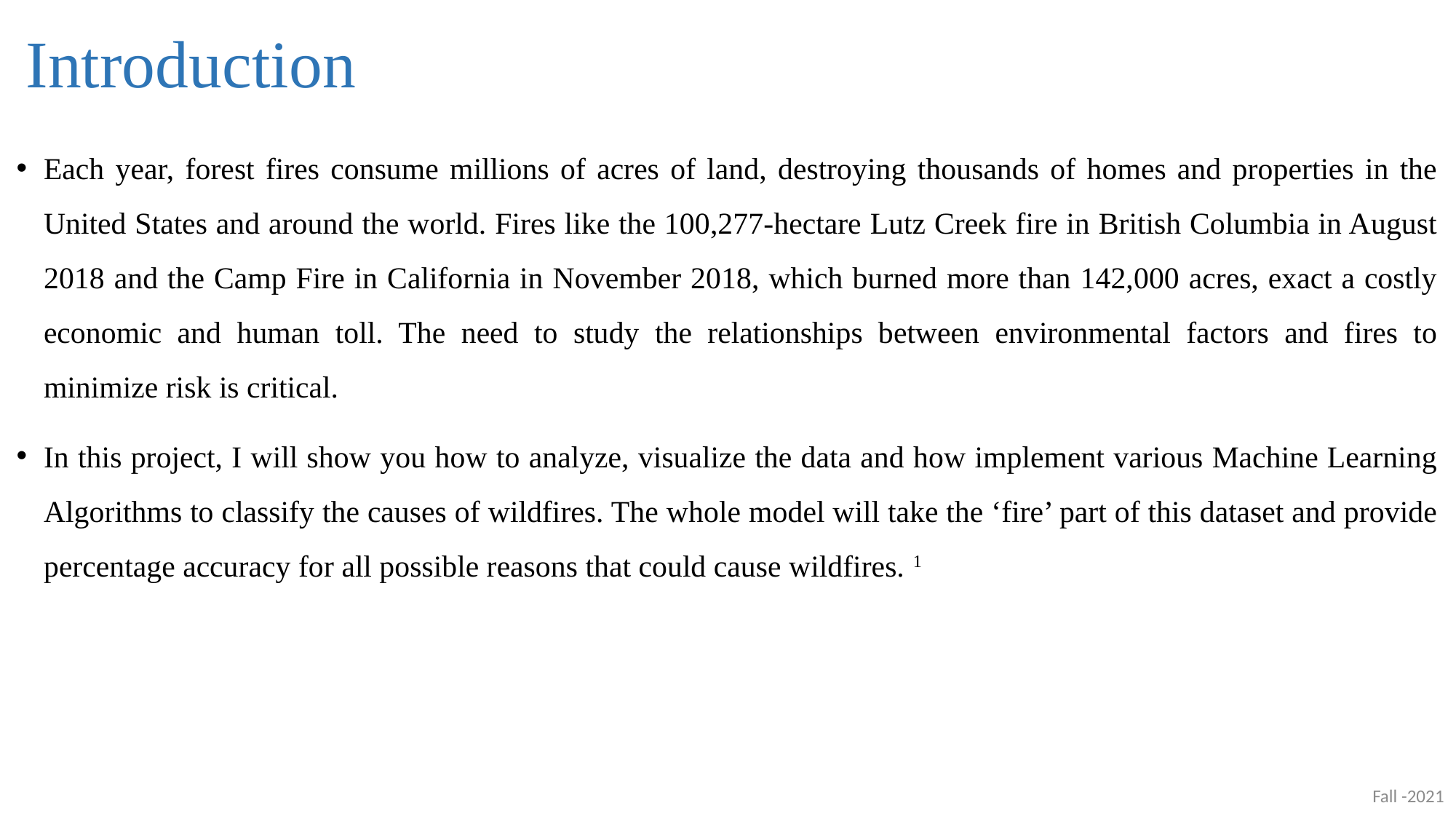

# Introduction
Each year, forest fires consume millions of acres of land, destroying thousands of homes and properties in the United States and around the world. Fires like the 100,277-hectare Lutz Creek fire in British Columbia in August 2018 and the Camp Fire in California in November 2018, which burned more than 142,000 acres, exact a costly economic and human toll. The need to study the relationships between environmental factors and fires to minimize risk is critical.
In this project, I will show you how to analyze, visualize the data and how implement various Machine Learning Algorithms to classify the causes of wildfires. The whole model will take the ‘fire’ part of this dataset and provide percentage accuracy for all possible reasons that could cause wildfires. 1
Fall -2021